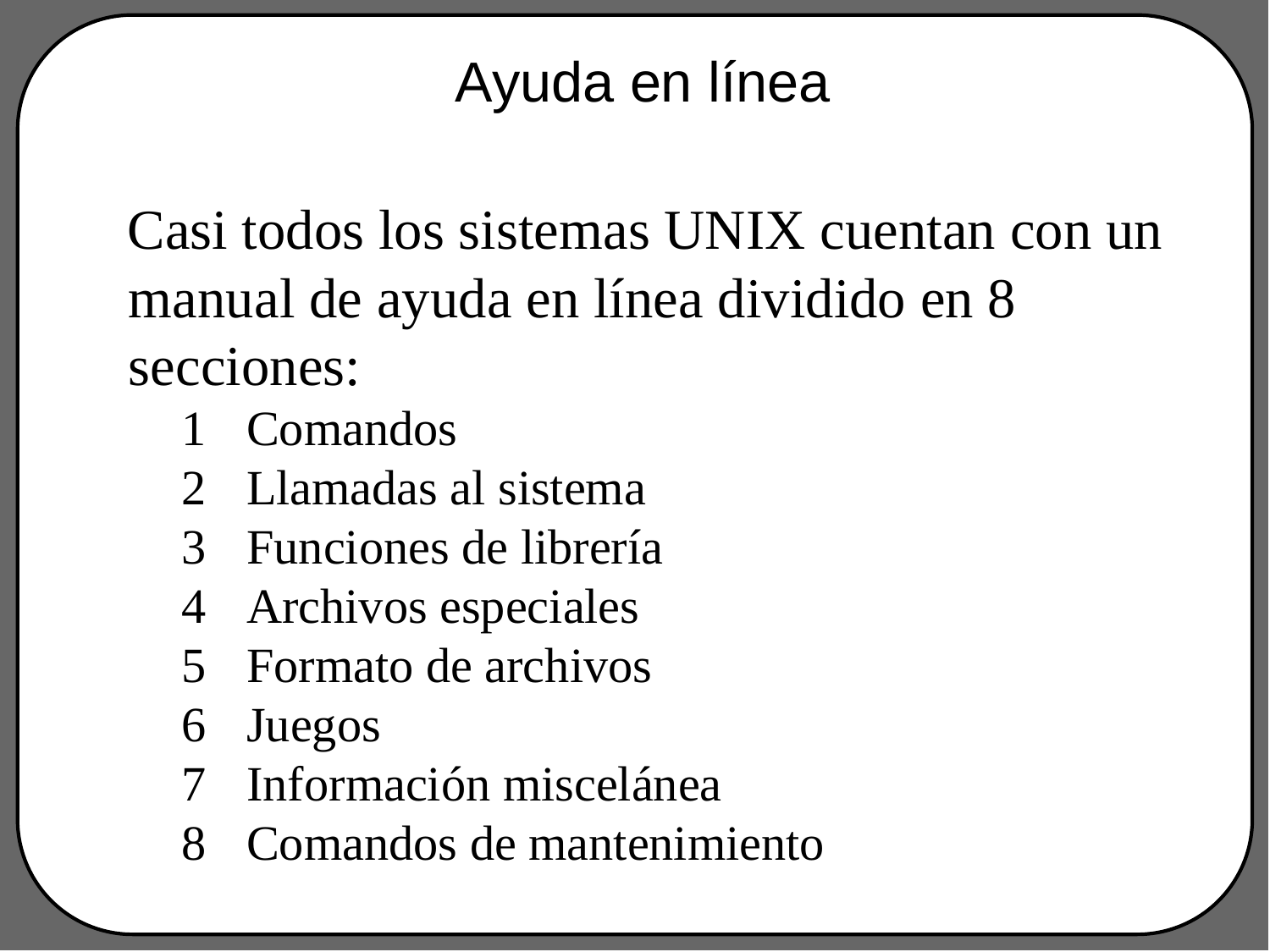

# Ayuda en línea
Casi todos los sistemas UNIX cuentan con un manual de ayuda en línea dividido en 8 secciones:
1	Comandos
2	Llamadas al sistema
3	Funciones de librería
4	Archivos especiales
5	Formato de archivos
6	Juegos
7	Información miscelánea
8	Comandos de mantenimiento